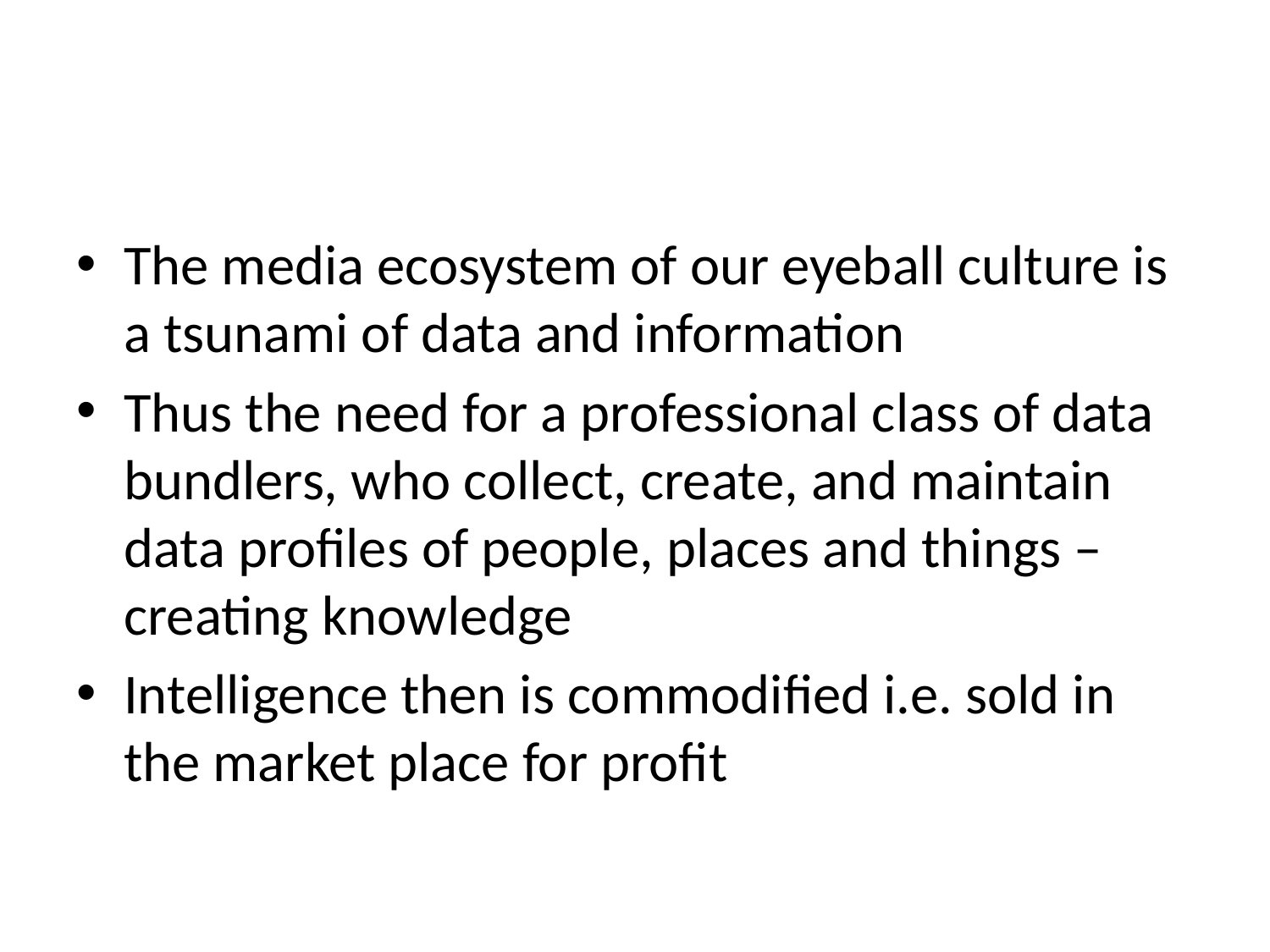

#
The media ecosystem of our eyeball culture is a tsunami of data and information
Thus the need for a professional class of data bundlers, who collect, create, and maintain data profiles of people, places and things – creating knowledge
Intelligence then is commodified i.e. sold in the market place for profit